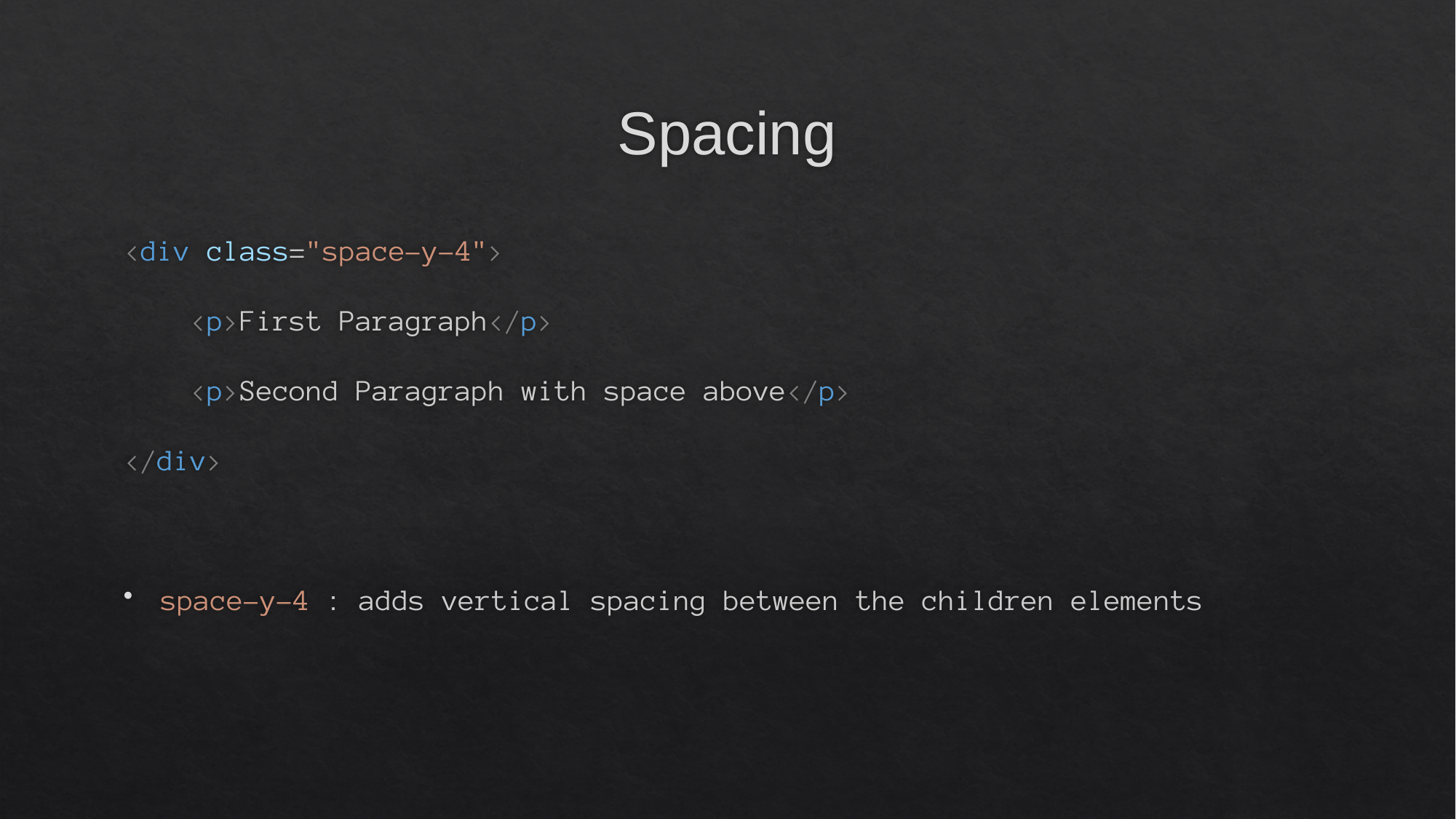

# Spacing
<div class="space-y-4">
    <p>First Paragraph</p>
    <p>Second Paragraph with space above</p>
</div>

space-y-4 : adds vertical spacing between the children elements